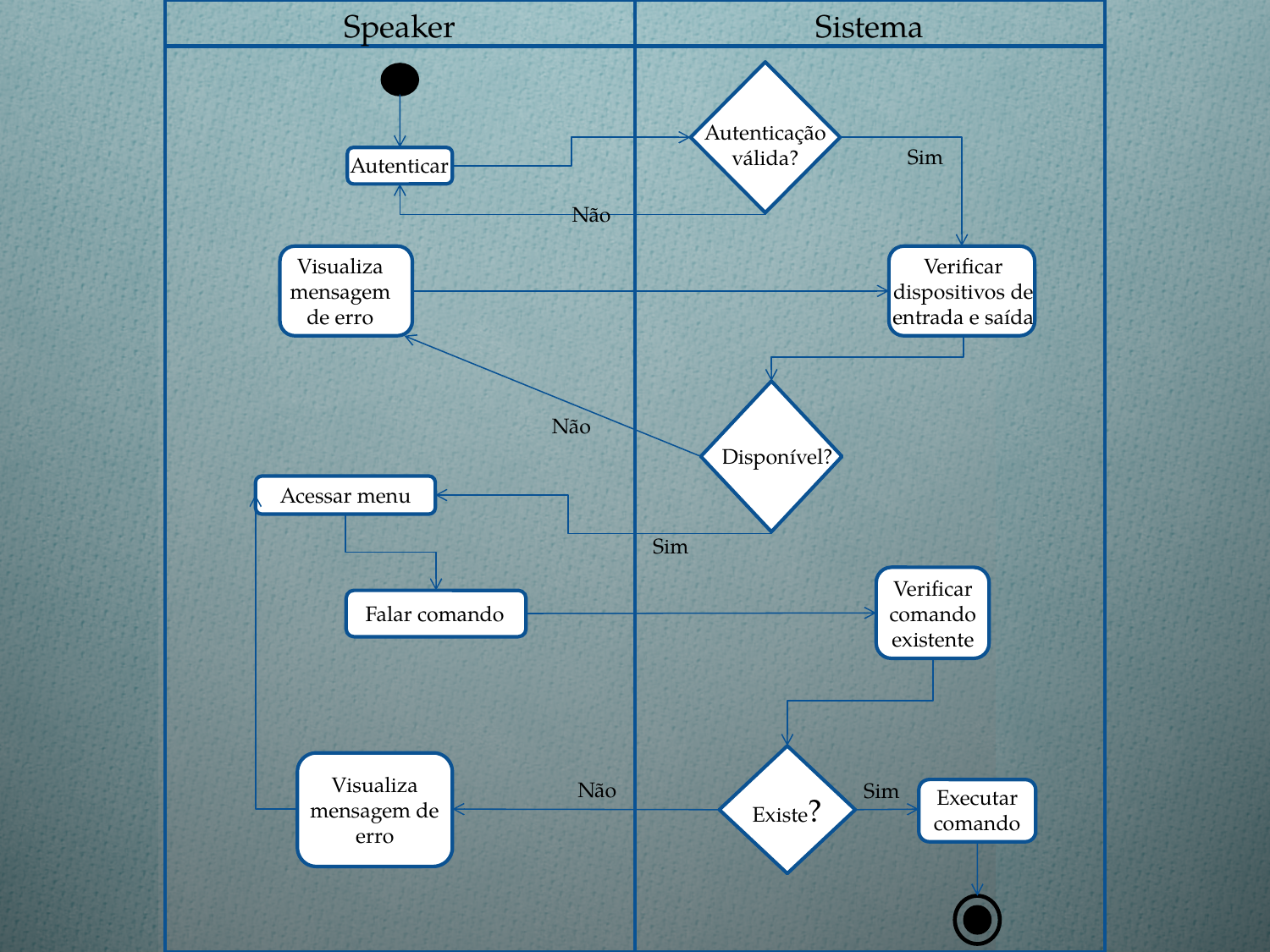

Speaker
Sistema

Autenticação válida?
Sim
Autenticar

Não
Visualiza mensagem de erro

Verificar dispositivos de entrada e saída

Não
Disponível?

Acessar menu
Sim

Verificar comando existente

Falar comando

Não
Visualiza mensagem de erro
Sim
Executar
comando

Existe?